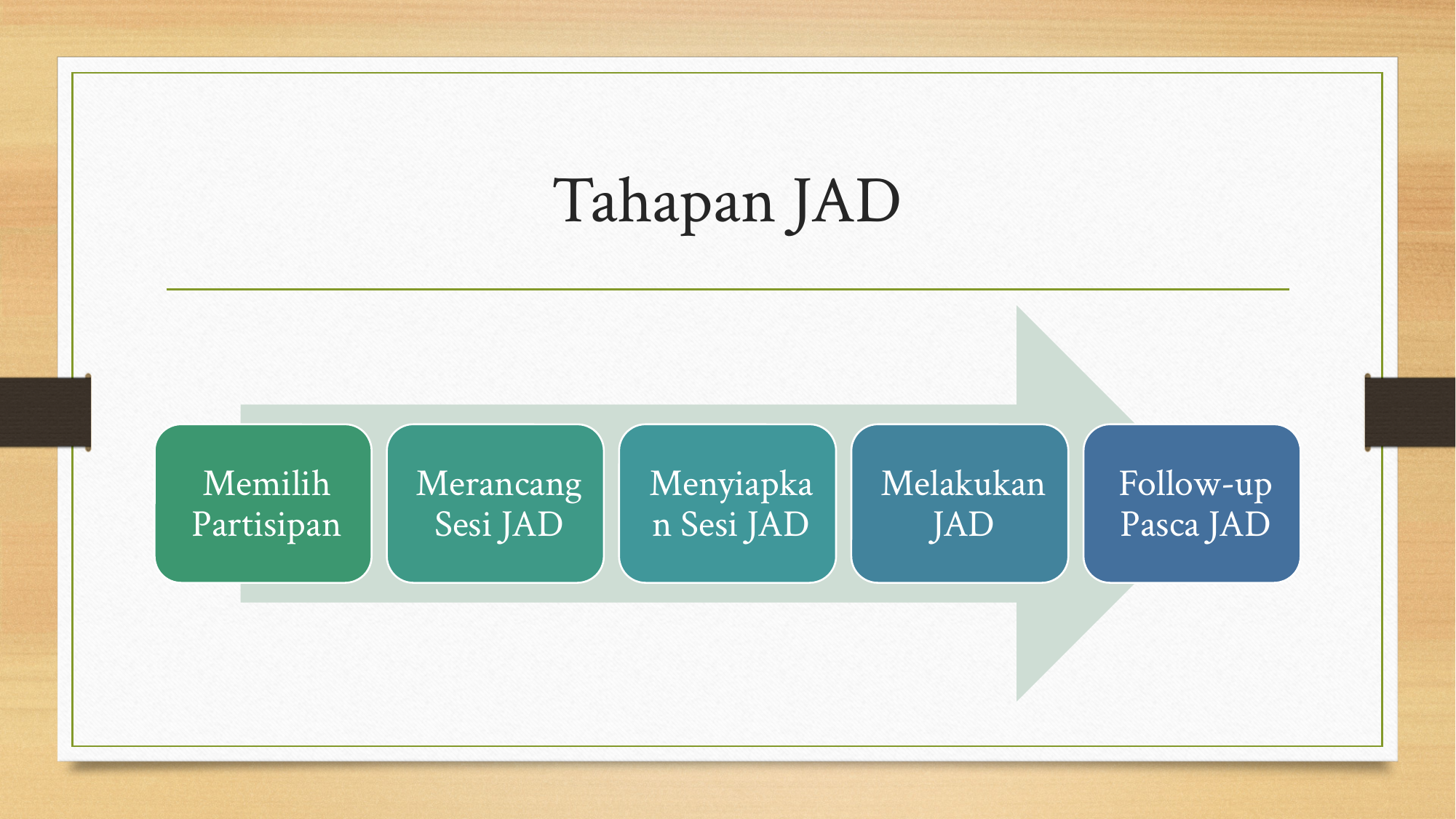

# Tahapan JAD
Memilih Partisipan
Merancang Sesi JAD
Menyiapkan Sesi JAD
Melakukan JAD
Follow-up Pasca JAD